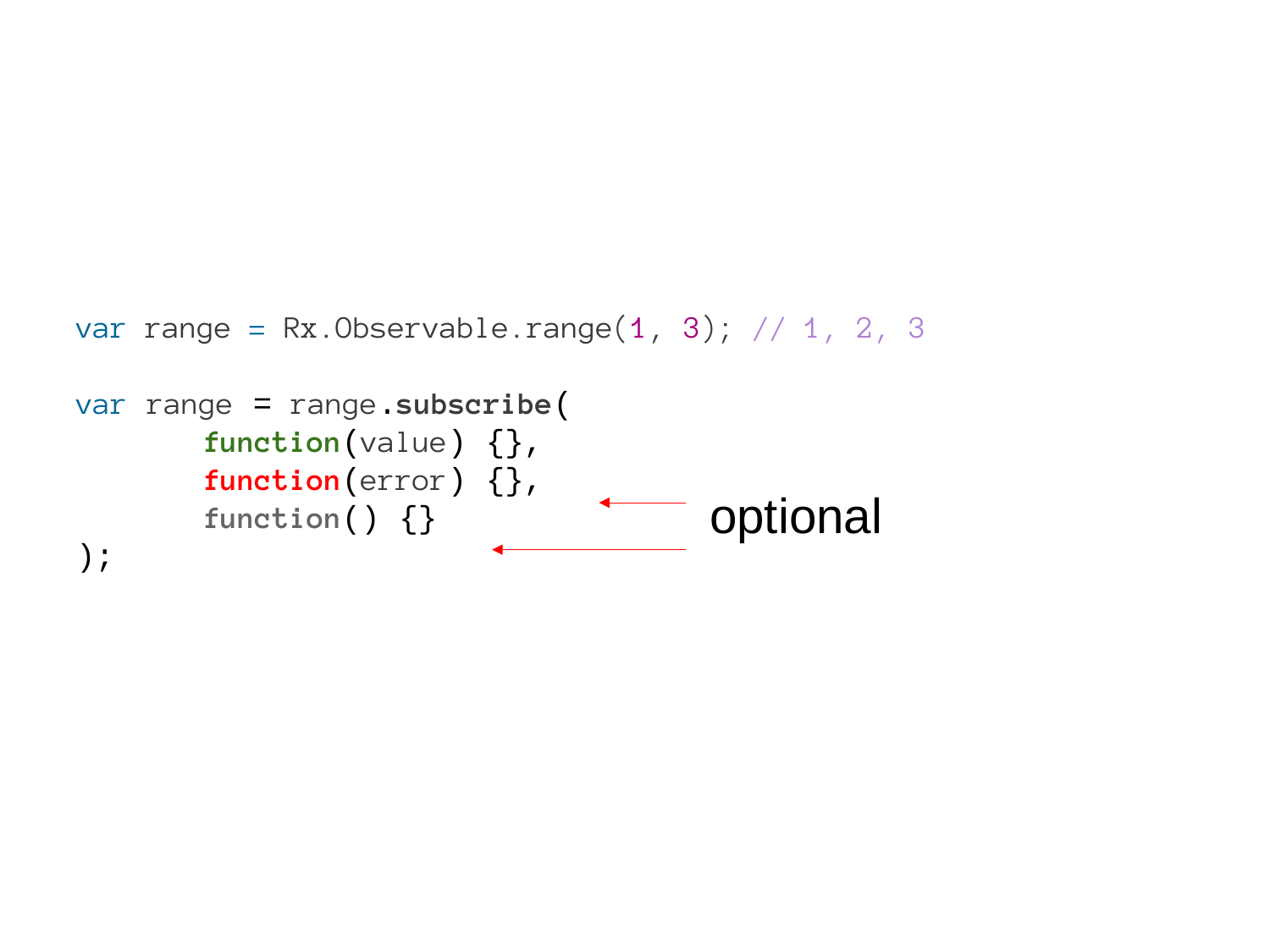

var range = Rx.Observable.range(1, 3); // 1, 2, 3

var range = range.subscribe(
	function(value) {},
	function(error) {},
	function() {}
);
optional

39